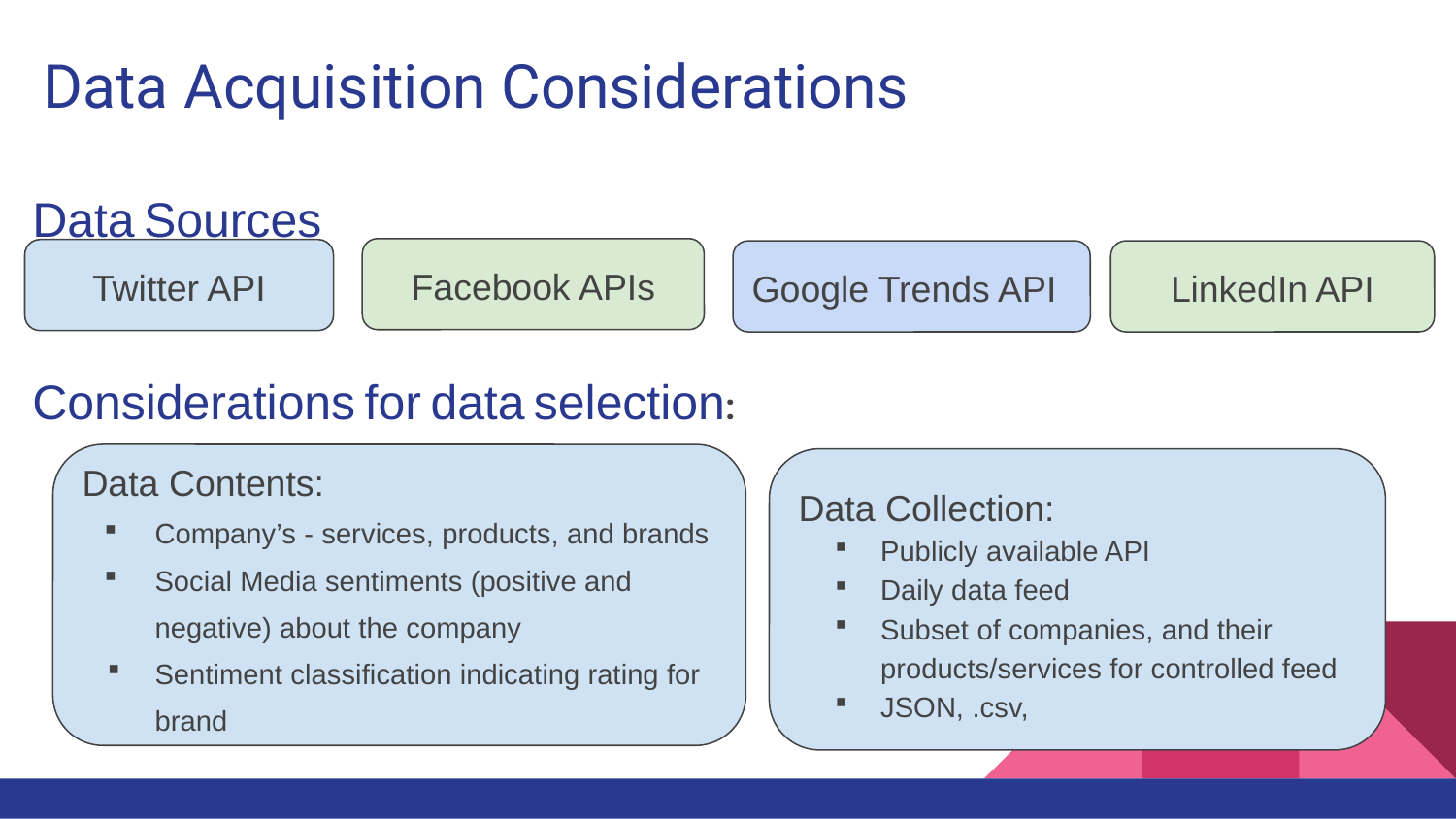

# Data Acquisition Considerations
Data Sources

Considerations for data selection:

Facebook APIs
Twitter API
LinkedIn API
Google Trends API
Data Contents:
Company’s - services, products, and brands
Social Media sentiments (positive and negative) about the company
Sentiment classification indicating rating for brand
Data Collection:
Publicly available API
Daily data feed
Subset of companies, and their products/services for controlled feed
JSON, .csv,